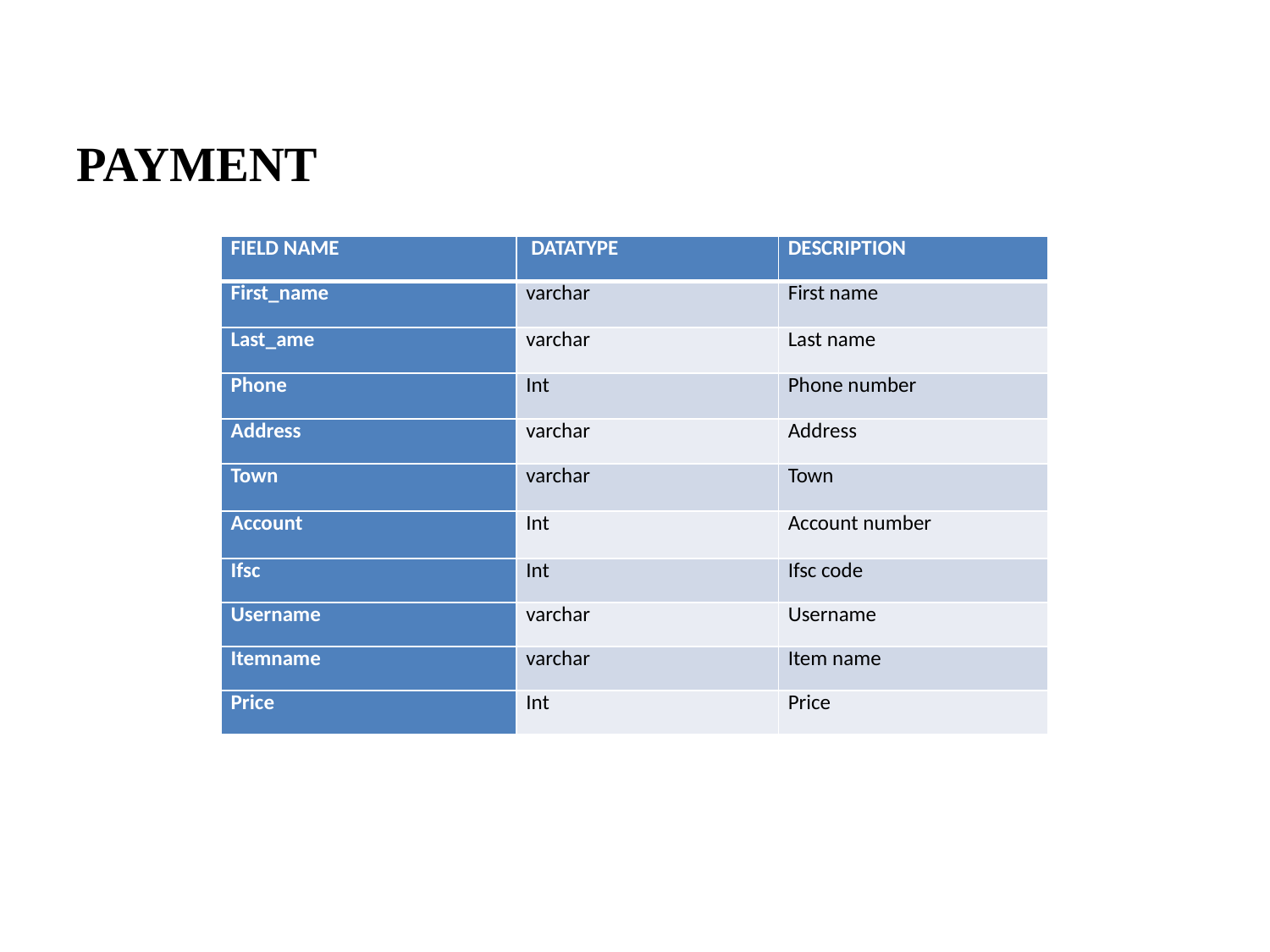

PAYMENT

| FIELD NAME | DATATYPE | DESCRIPTION |
| --- | --- | --- |
| First\_name | varchar | First name |
| Last\_ame | varchar | Last name |
| Phone | Int | Phone number |
| Address | varchar | Address |
| Town | varchar | Town |
| Account | Int | Account number |
| Ifsc | Int | Ifsc code |
| Username | varchar | Username |
| Itemname | varchar | Item name |
| Price | Int | Price |